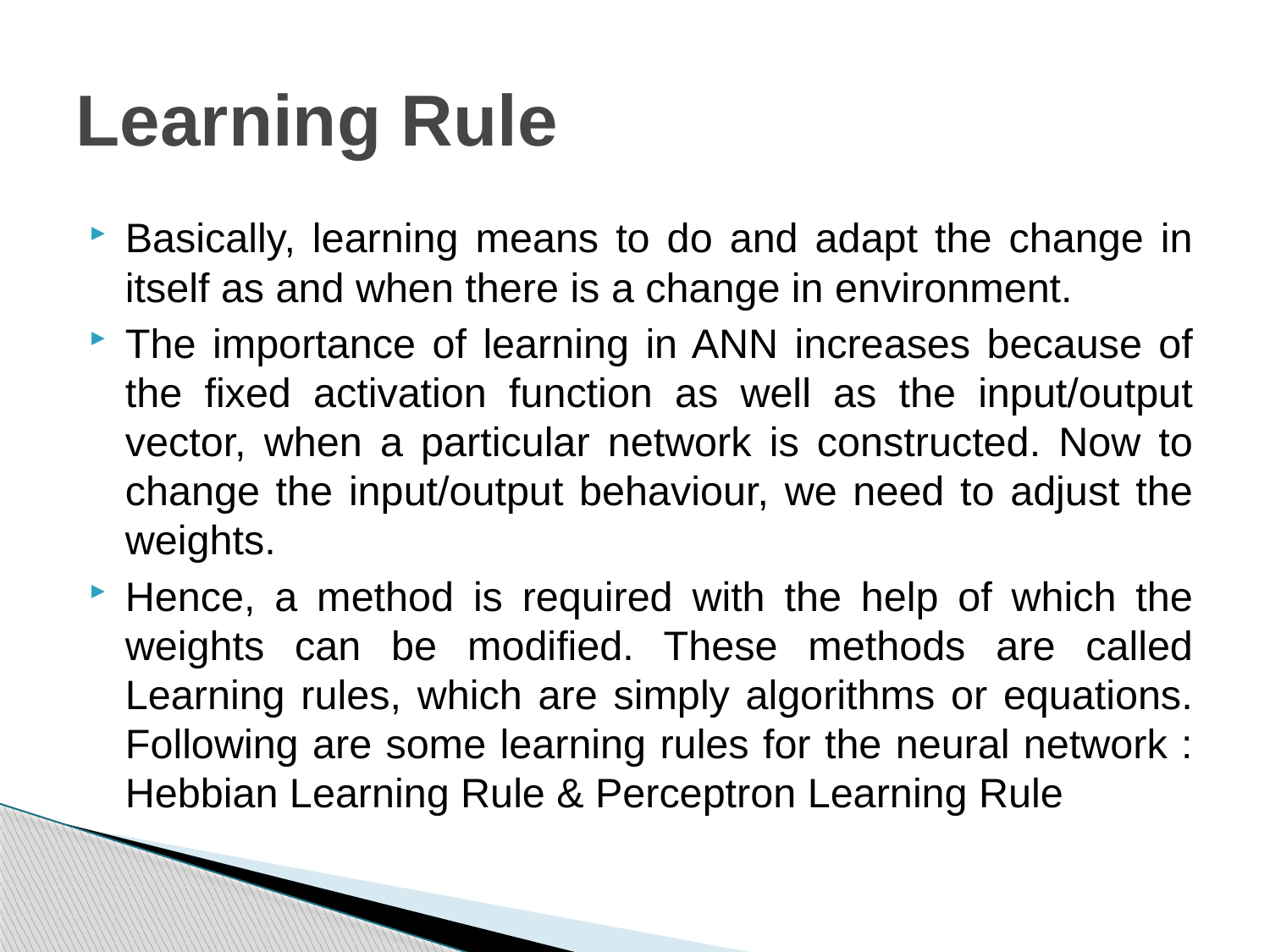

# Learning Rule
Basically, learning means to do and adapt the change in itself as and when there is a change in environment.
The importance of learning in ANN increases because of the fixed activation function as well as the input/output vector, when a particular network is constructed. Now to change the input/output behaviour, we need to adjust the weights.
Hence, a method is required with the help of which the weights can be modified. These methods are called Learning rules, which are simply algorithms or equations. Following are some learning rules for the neural network : Hebbian Learning Rule & Perceptron Learning Rule